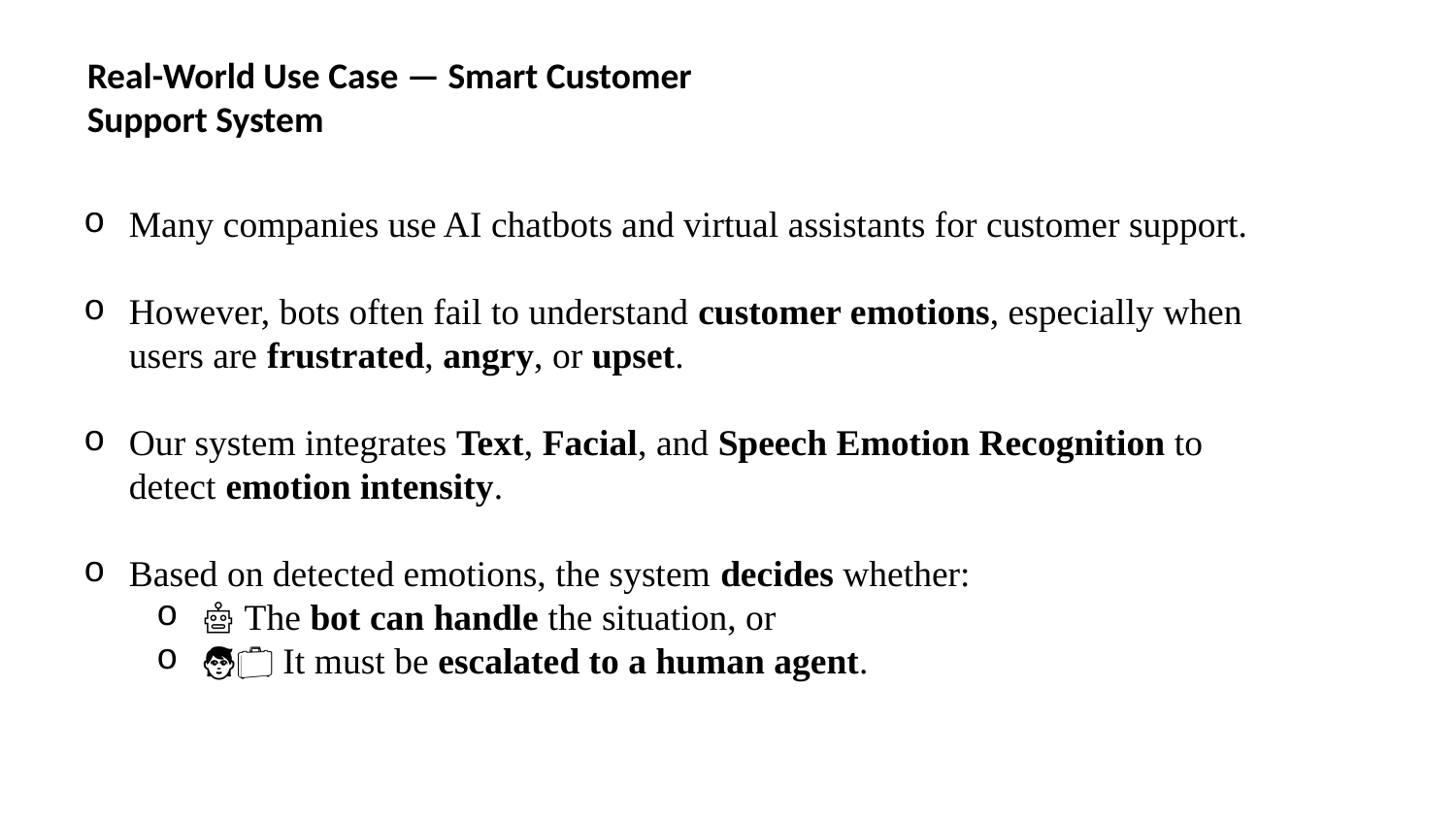

Real-World Use Case — Smart Customer Support System
Many companies use AI chatbots and virtual assistants for customer support.

However, bots often fail to understand customer emotions, especially when users are frustrated, angry, or upset.

Our system integrates Text, Facial, and Speech Emotion Recognition to detect emotion intensity.

Based on detected emotions, the system decides whether:
🤖 The bot can handle the situation, or
🧑‍💼 It must be escalated to a human agent.